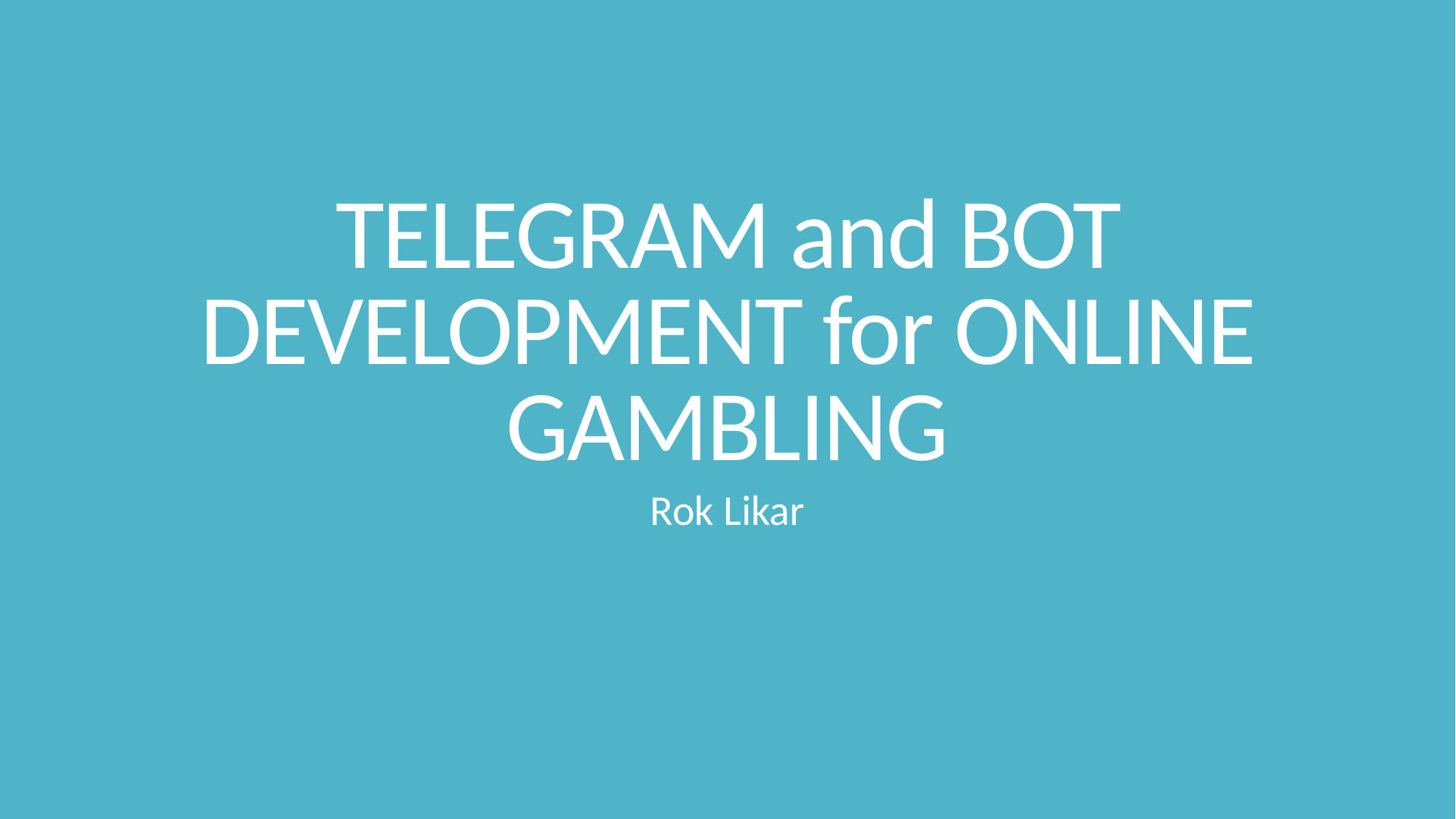

# TELEGRAM and BOT DEVELOPMENT for ONLINE GAMBLING
Rok Likar